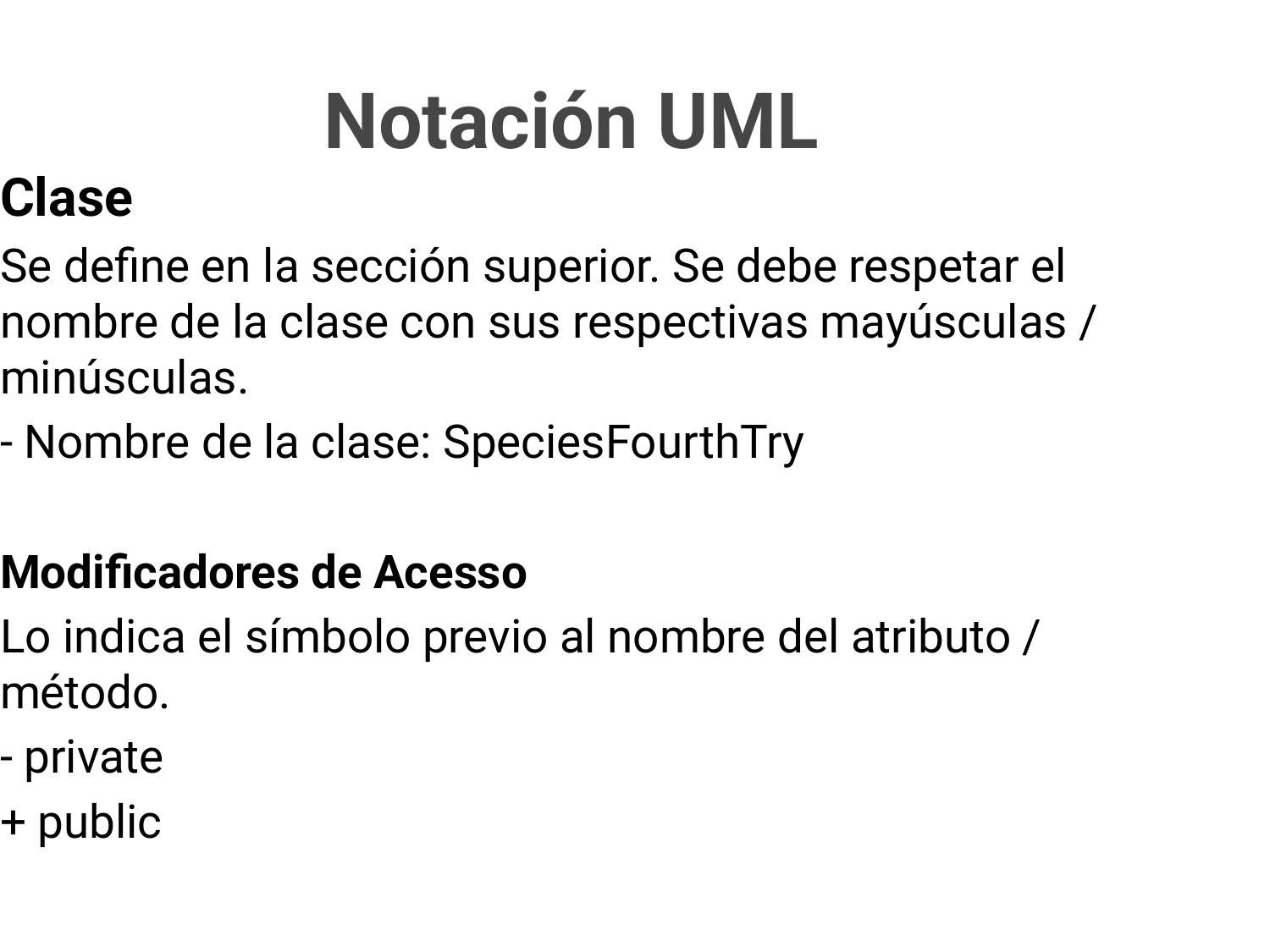

Notación UML
Clase
Se define en la sección superior. Se debe respetar el nombre de la clase con sus respectivas mayúsculas / minúsculas.
- Nombre de la clase: SpeciesFourthTry

Modificadores de Acesso
Lo indica el símbolo previo al nombre del atributo / método.
- private
+ public